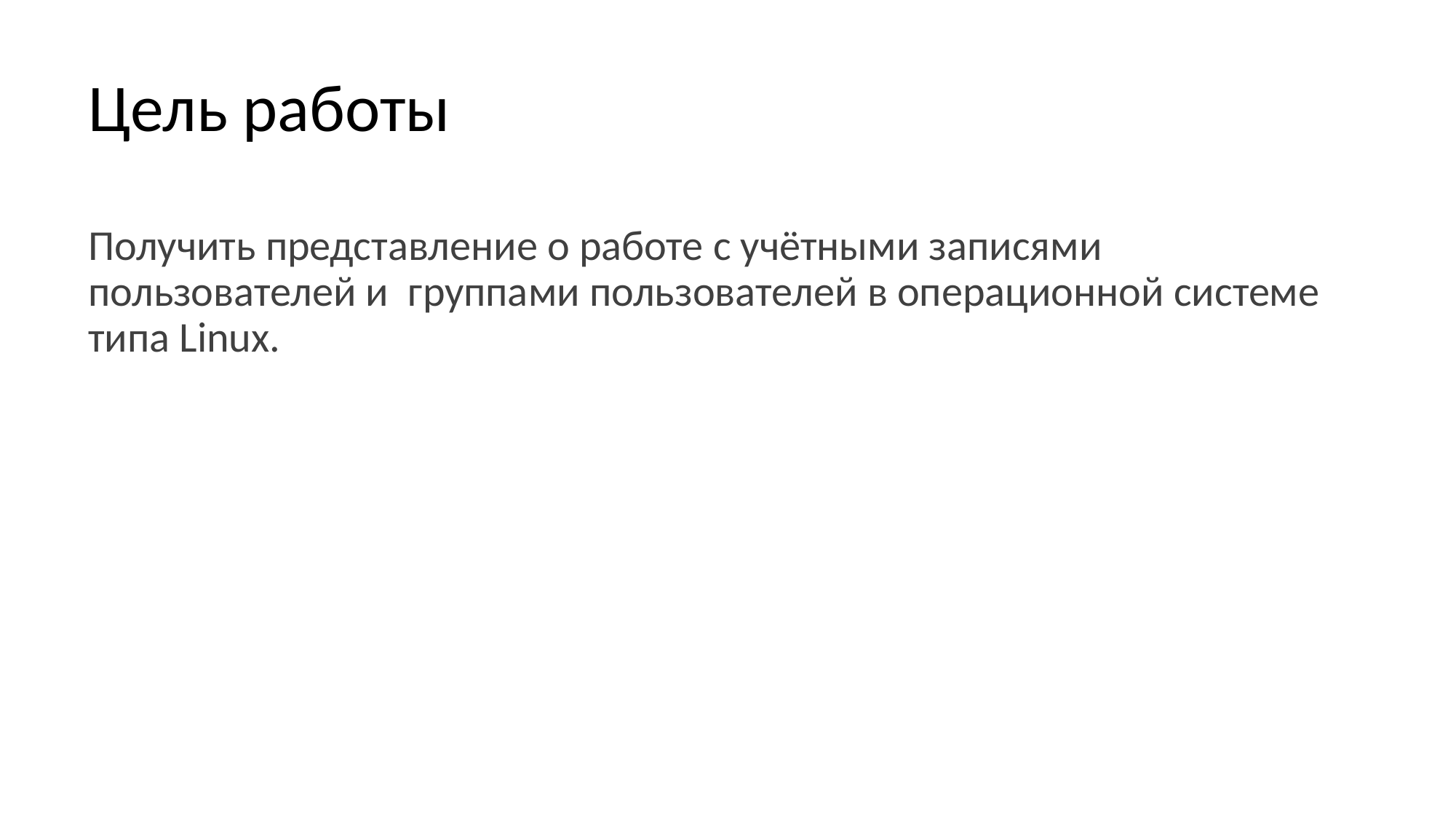

# Цель работы
Получить представление о работе с учётными записями пользователей и  группами пользователей в операционной системе типа Linux.